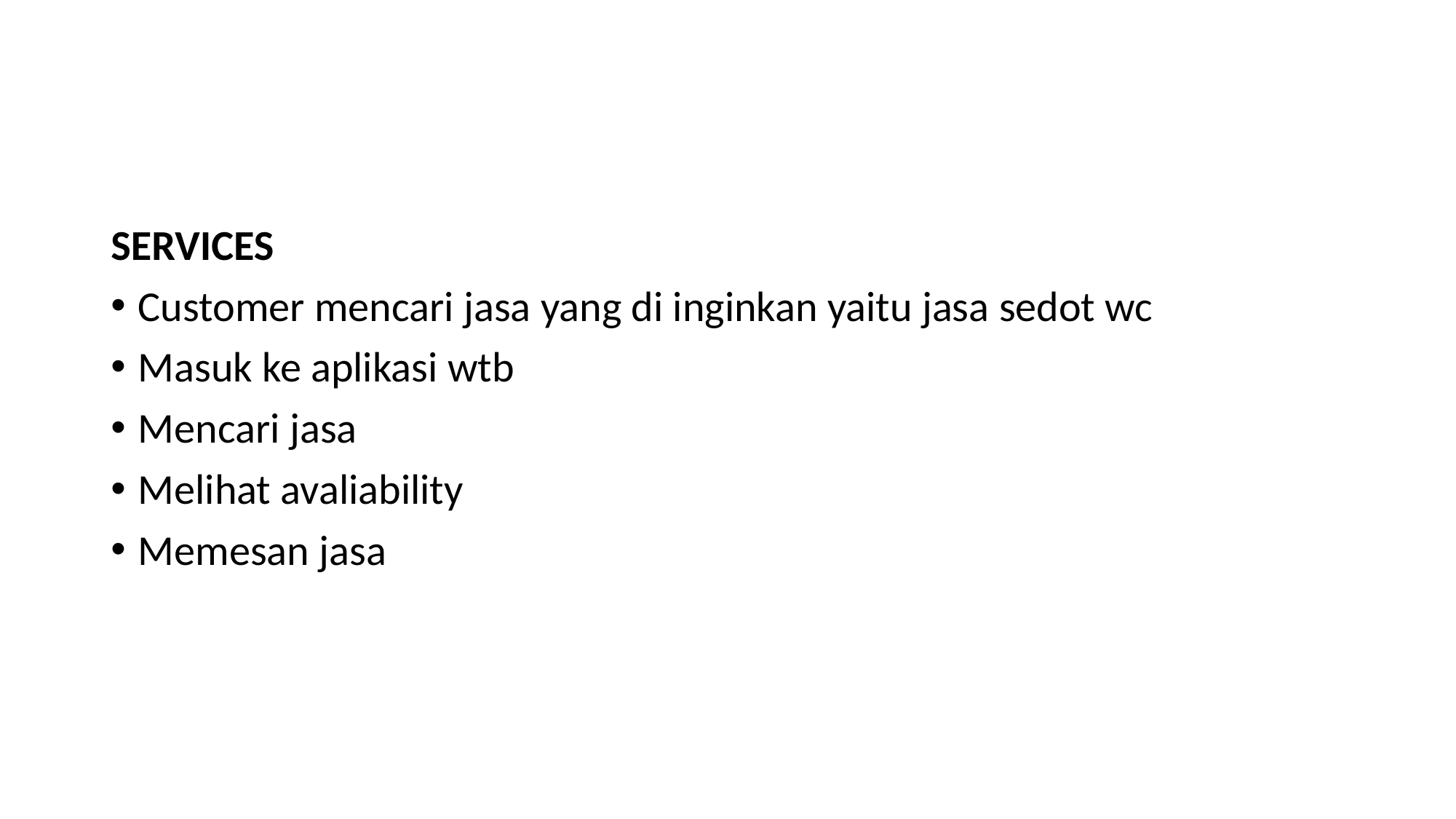

#
SERVICES
Customer mencari jasa yang di inginkan yaitu jasa sedot wc
Masuk ke aplikasi wtb
Mencari jasa
Melihat avaliability
Memesan jasa